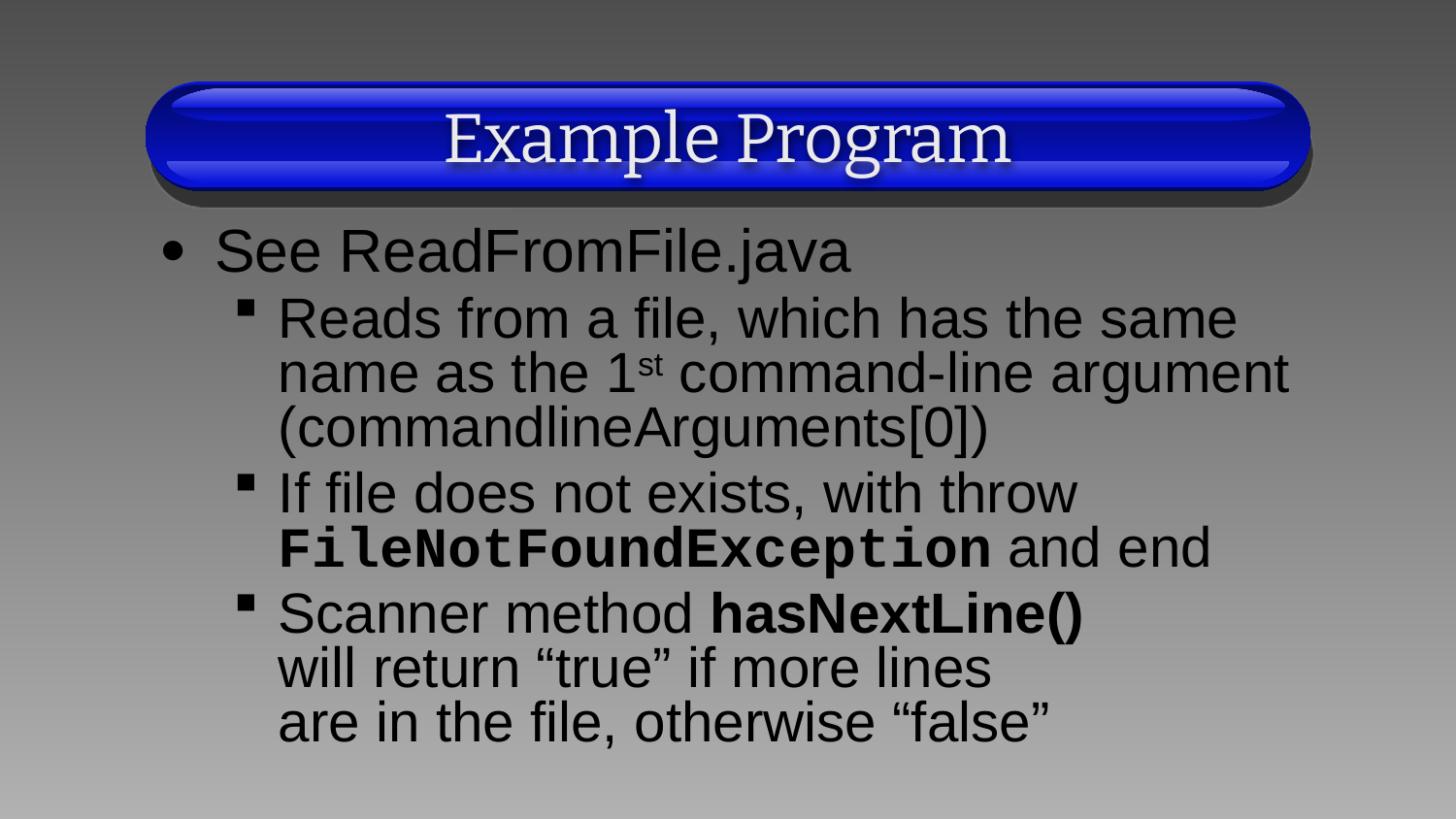

# Example Program
See ReadFromFile.java
Reads from a file, which has the same name as the 1st command-line argument (commandlineArguments[0])
If file does not exists, with throw FileNotFoundException and end
Scanner method hasNextLine()
will return “true” if more lines
are in the file, otherwise “false”